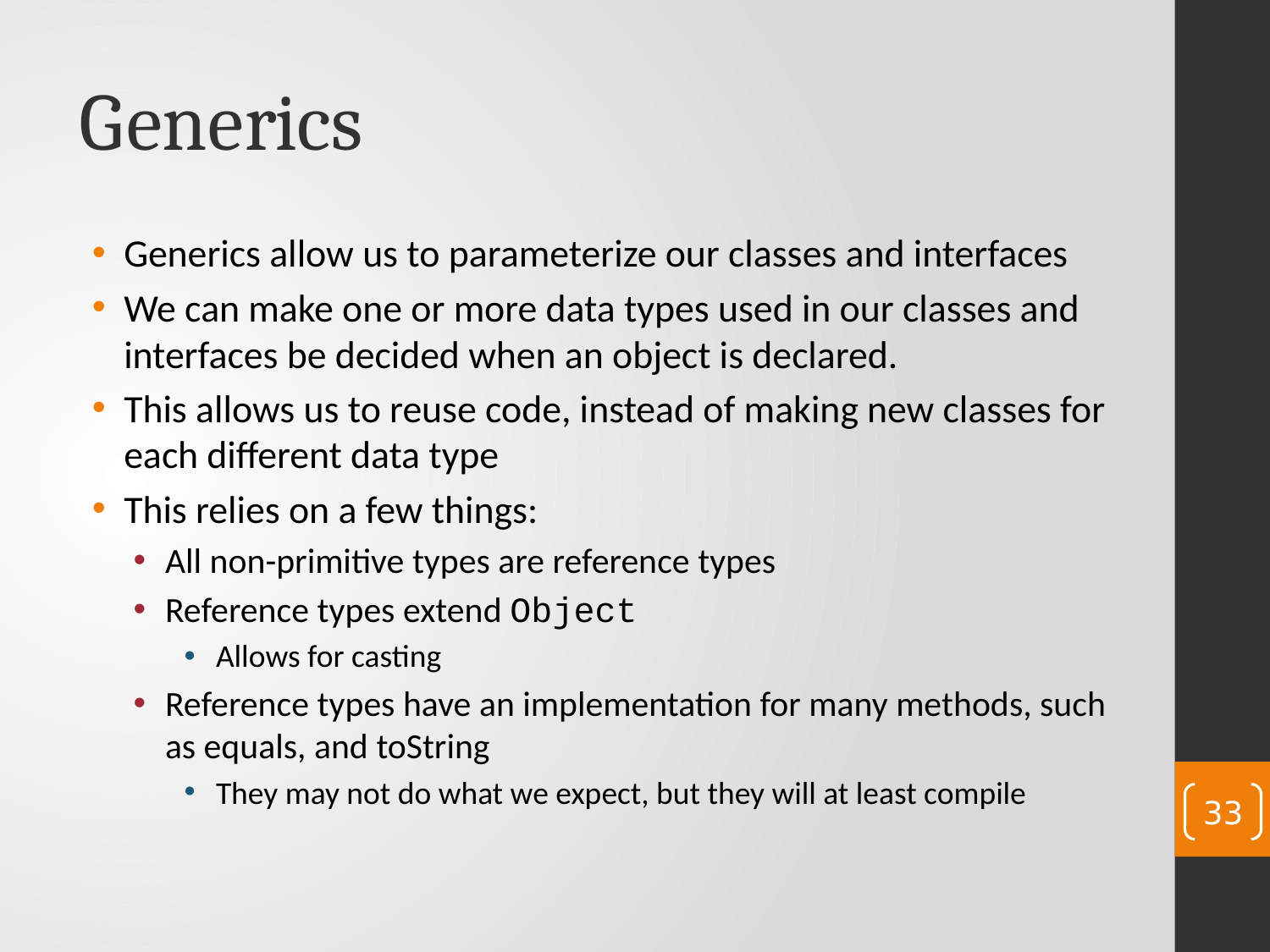

# Generics
Generics allow us to parameterize our classes and interfaces
We can make one or more data types used in our classes and interfaces be decided when an object is declared.
This allows us to reuse code, instead of making new classes for each different data type
This relies on a few things:
All non-primitive types are reference types
Reference types extend Object
Allows for casting
Reference types have an implementation for many methods, such as equals, and toString
They may not do what we expect, but they will at least compile
33